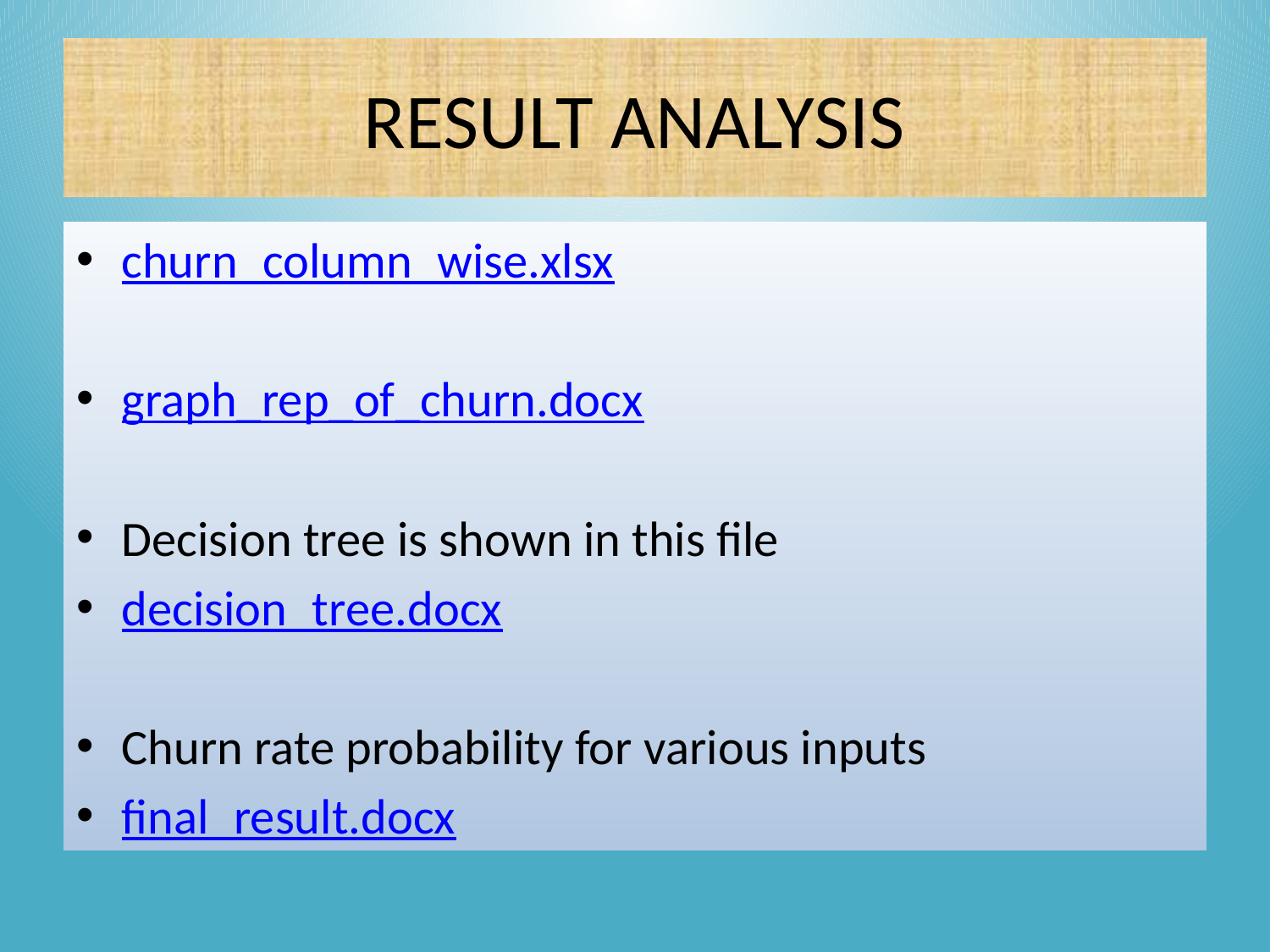

# RESULT ANALYSIS
churn_column_wise.xlsx

graph_rep_of_churn.docx

Decision tree is shown in this file
decision_tree.docx

Churn rate probability for various inputs
final_result.docx